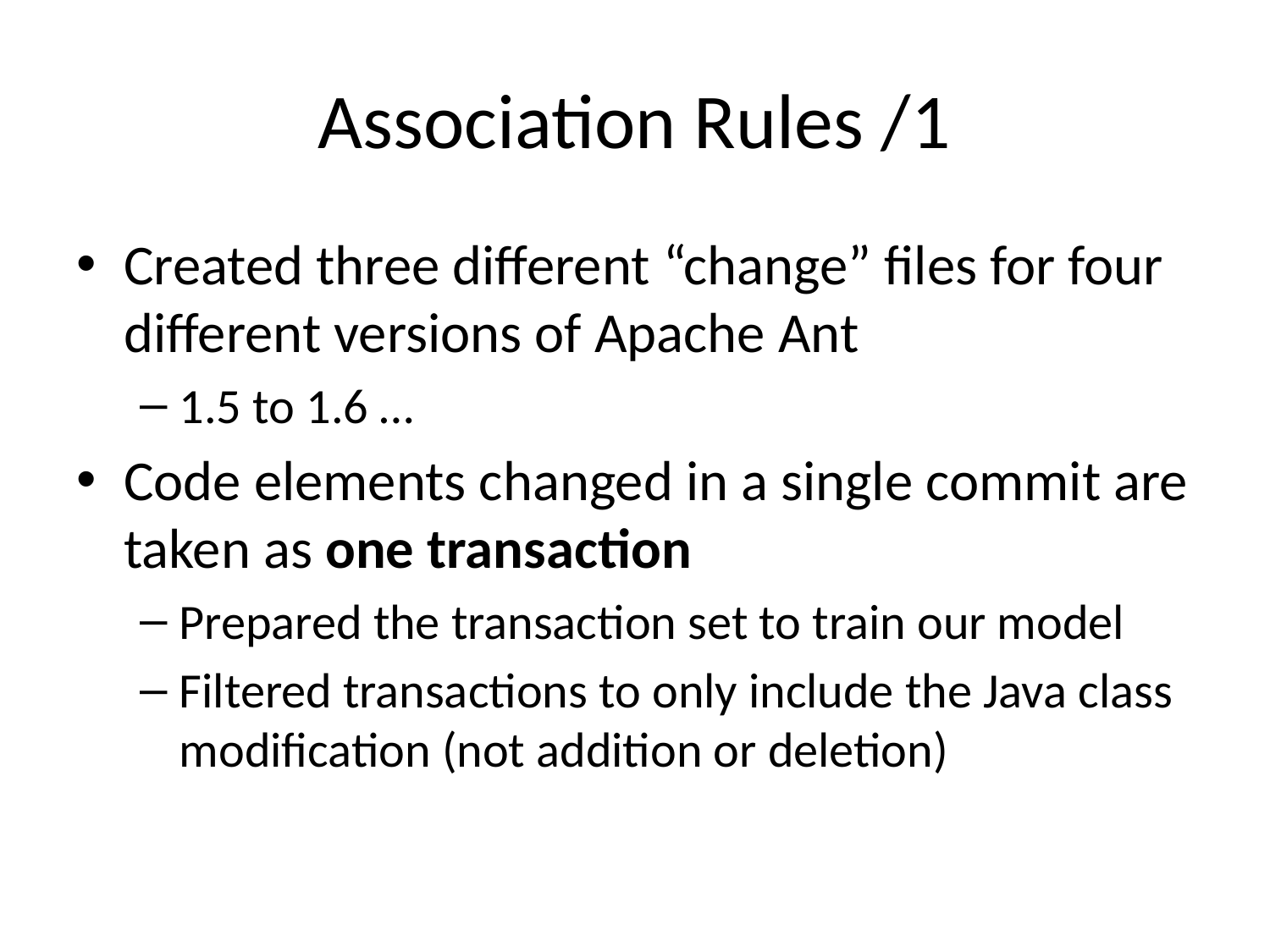

# Association Rules /1
Created three different “change” files for four different versions of Apache Ant
1.5 to 1.6 …
Code elements changed in a single commit are taken as one transaction
Prepared the transaction set to train our model
Filtered transactions to only include the Java class modification (not addition or deletion)